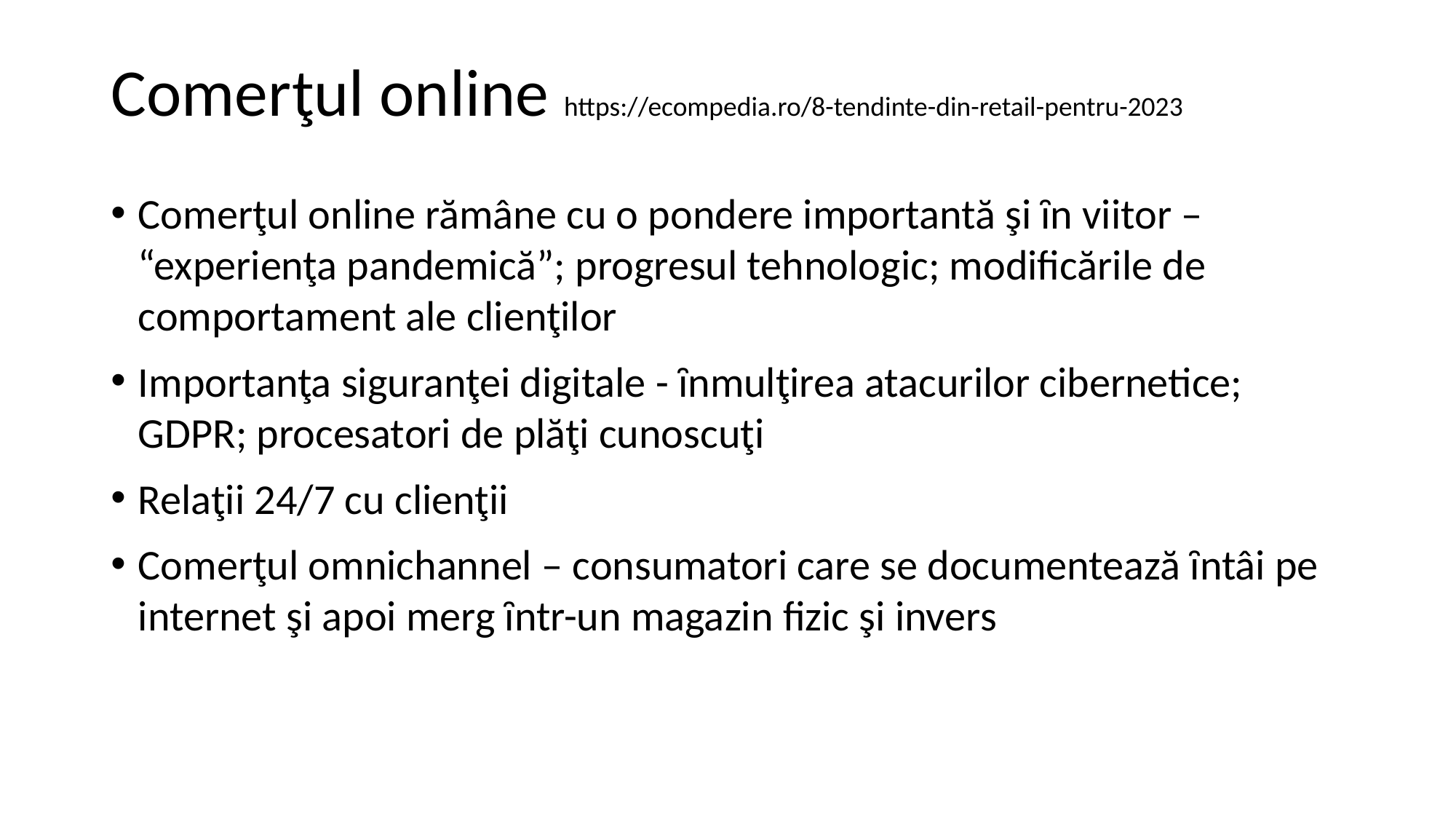

# Comerţul online https://ecompedia.ro/8-tendinte-din-retail-pentru-2023
Comerţul online rămâne cu o pondere importantă şi ȋn viitor – “experienţa pandemică”; progresul tehnologic; modificările de comportament ale clienţilor
Importanţa siguranţei digitale - ȋnmulţirea atacurilor cibernetice; GDPR; procesatori de plăţi cunoscuţi
Relaţii 24/7 cu clienţii
Comerţul omnichannel – consumatori care se documentează ȋntâi pe internet şi apoi merg ȋntr-un magazin fizic şi invers